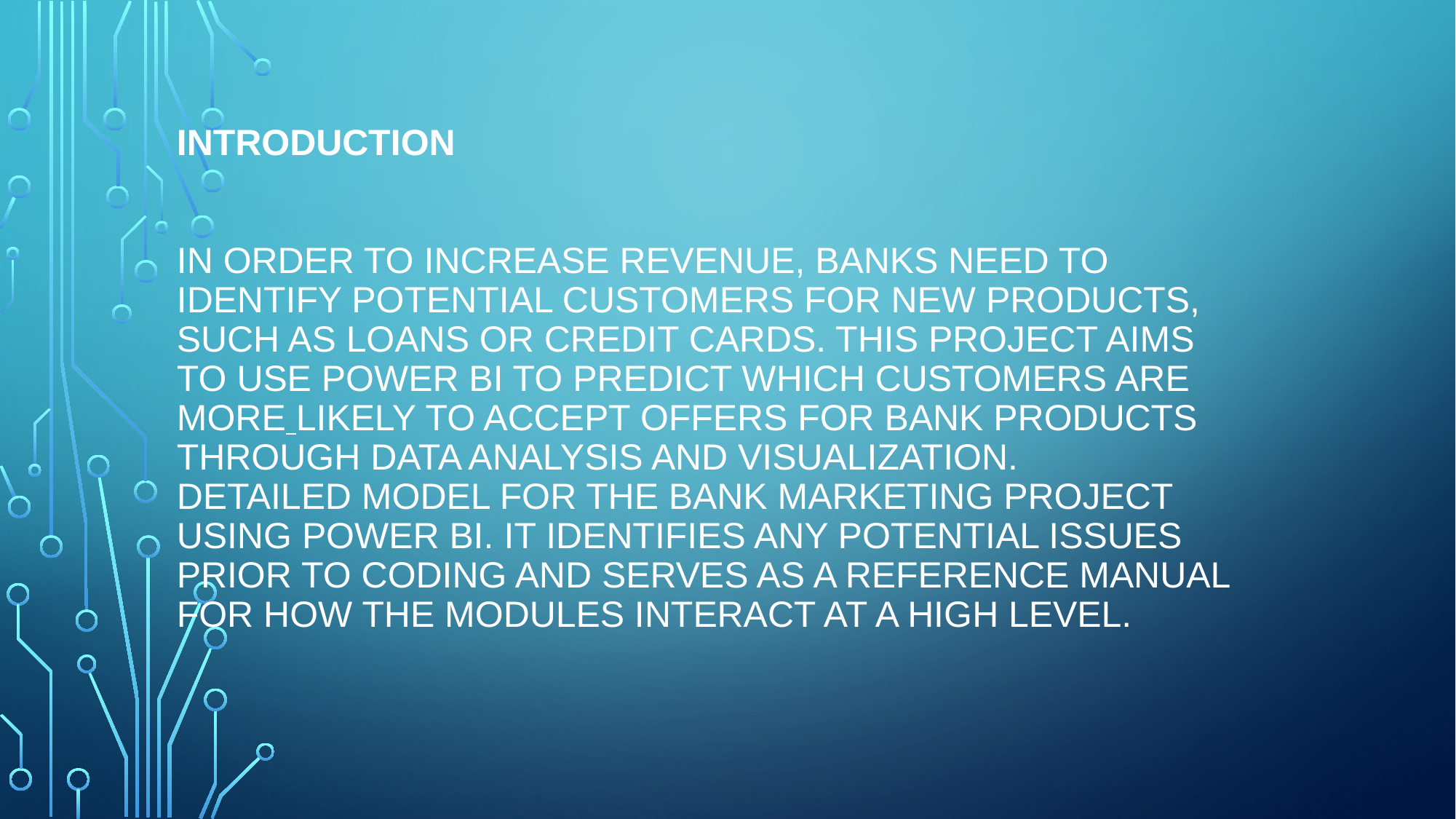

# Introduction In order to increase revenue, banks need to identify potential customers for new products, such as loans or credit cards. This project aims to use Power BI to predict which customers are more likely to accept offers for bank products through data analysis and visualization. Detailed model for the bank marketing project using Power BI. It identifies any potential issues prior to coding and serves as a reference manual for how the modules interact at a high level.